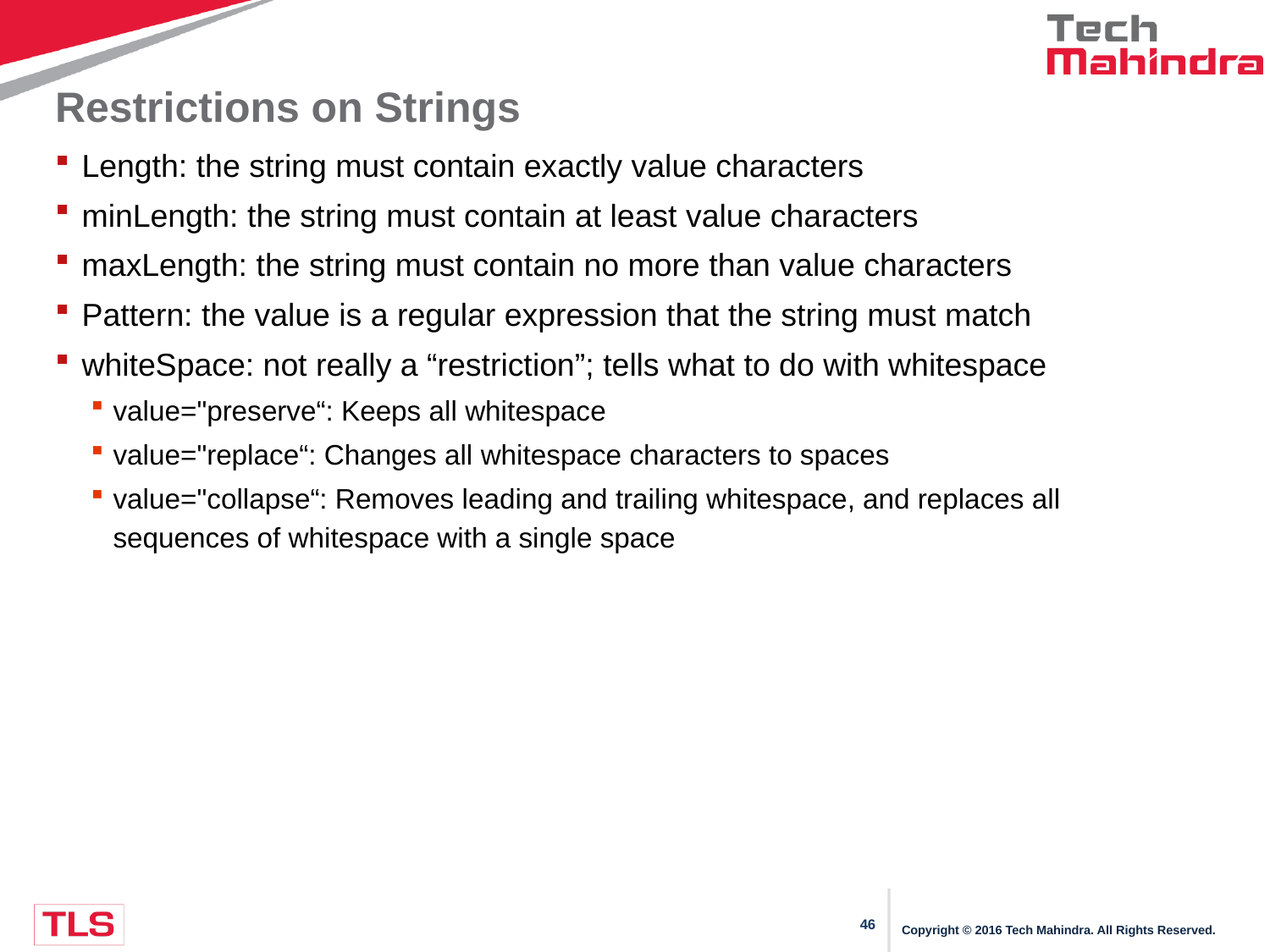

# Restrictions on Strings
Length: the string must contain exactly value characters
minLength: the string must contain at least value characters
maxLength: the string must contain no more than value characters
Pattern: the value is a regular expression that the string must match
whiteSpace: not really a “restriction”; tells what to do with whitespace
value="preserve“: Keeps all whitespace
value="replace“: Changes all whitespace characters to spaces
value="collapse“: Removes leading and trailing whitespace, and replaces all sequences of whitespace with a single space
Copyright © 2016 Tech Mahindra. All Rights Reserved.